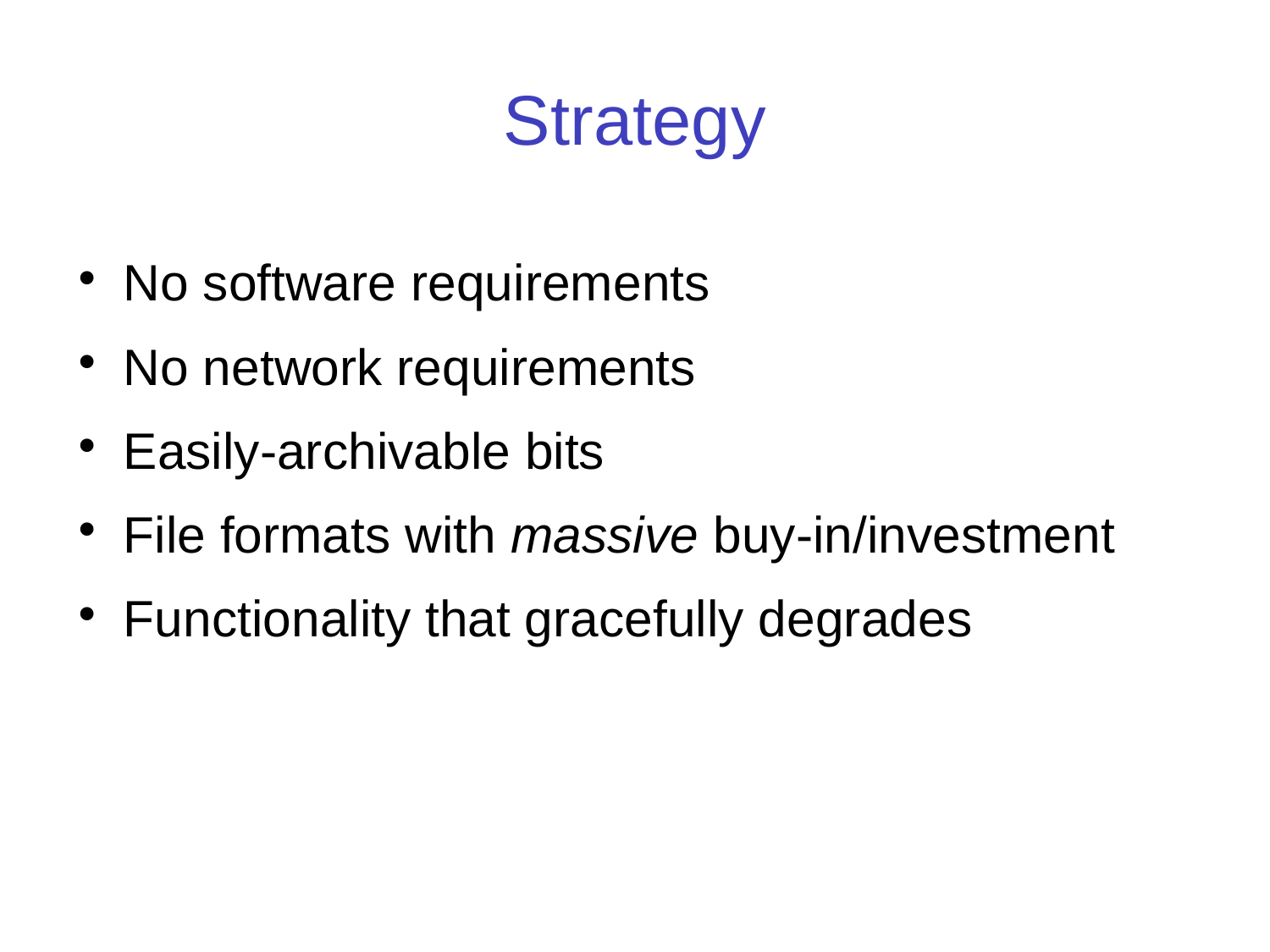

Strategy
No software requirements
No network requirements
Easily-archivable bits
File formats with massive buy-in/investment
Functionality that gracefully degrades